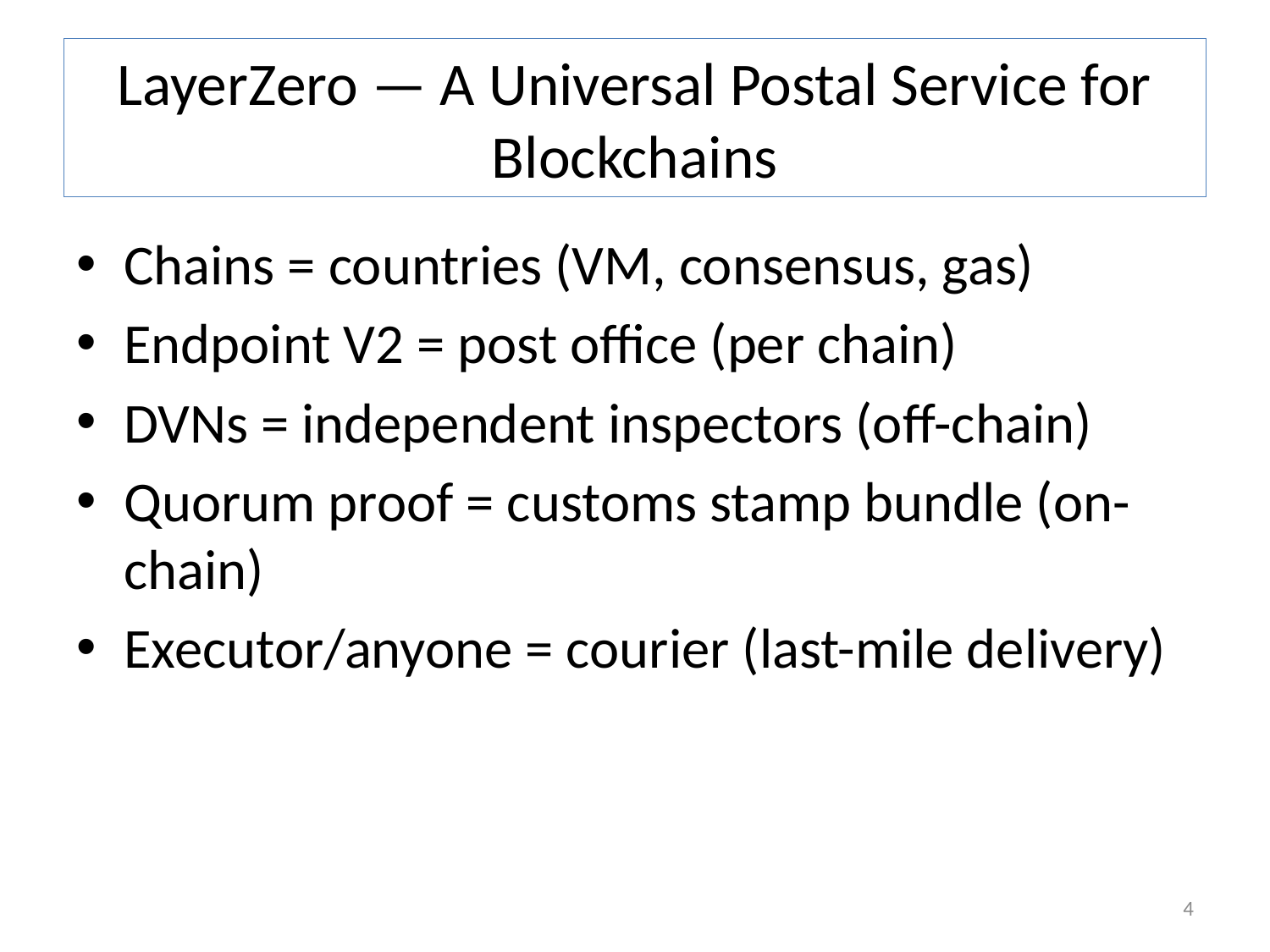

# LayerZero — A Universal Postal Service for Blockchains
Chains = countries (VM, consensus, gas)
Endpoint V2 = post office (per chain)
DVNs = independent inspectors (off-chain)
Quorum proof = customs stamp bundle (on-chain)
Executor/anyone = courier (last-mile delivery)
4